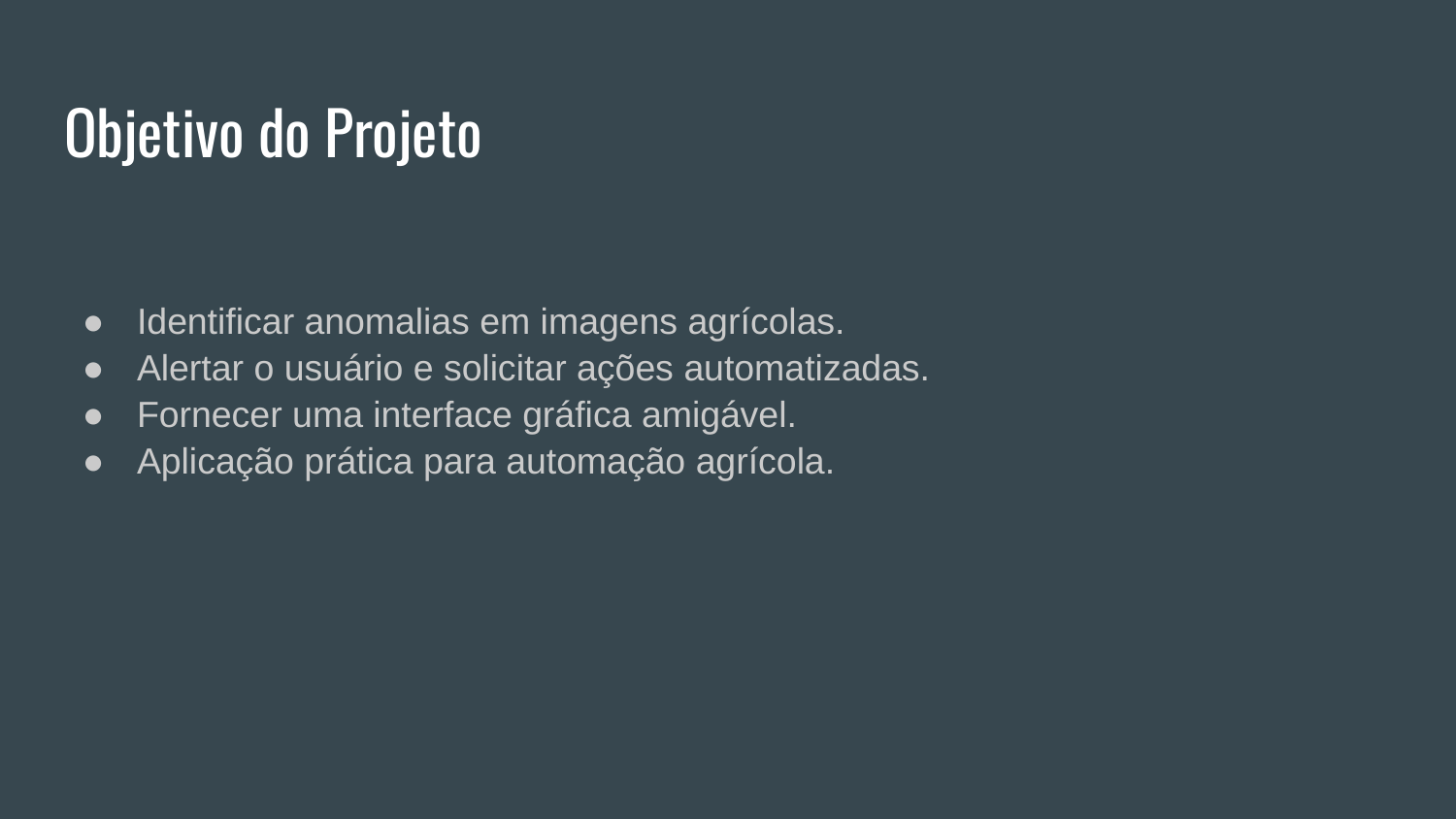

# Objetivo do Projeto
Identificar anomalias em imagens agrícolas.
Alertar o usuário e solicitar ações automatizadas.
Fornecer uma interface gráfica amigável.
Aplicação prática para automação agrícola.